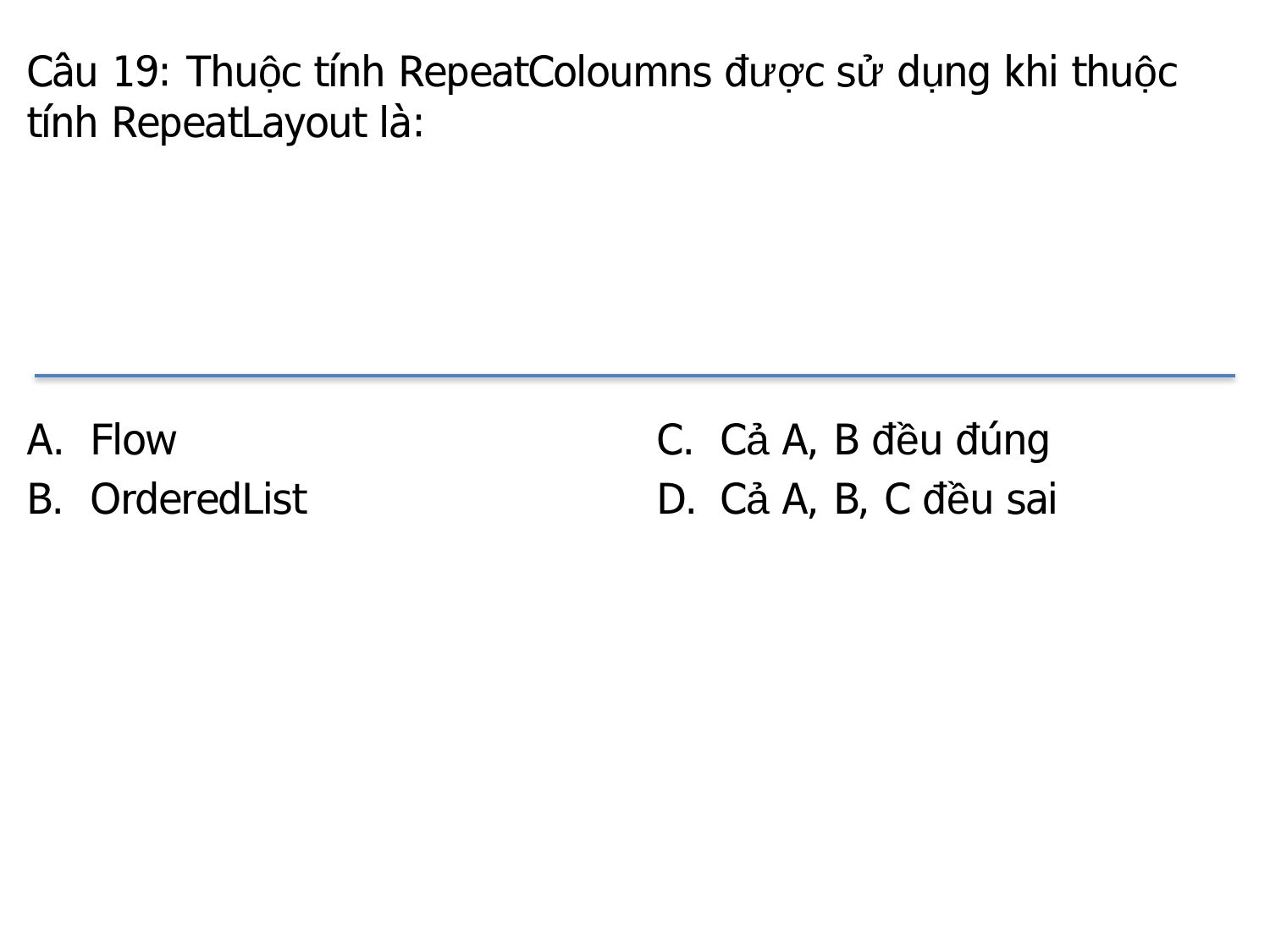

# Câu 19: Thuộc tính RepeatColoumns được sử dụng khi thuộc tính RepeatLayout là:
Flow
OrderedList
Cả A, B đều đúng
Cả A, B, C đều sai